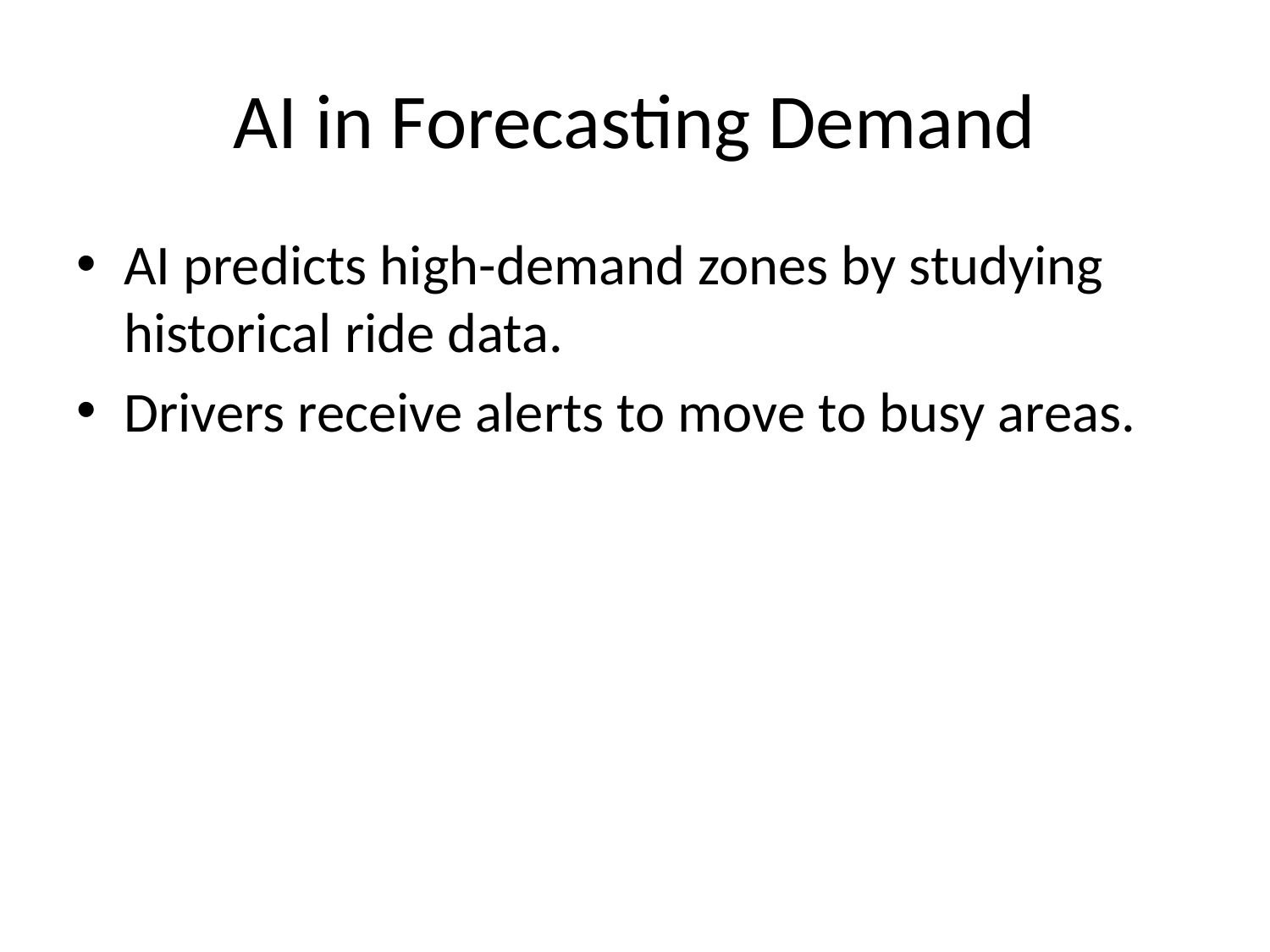

# AI in Forecasting Demand
AI predicts high-demand zones by studying historical ride data.
Drivers receive alerts to move to busy areas.